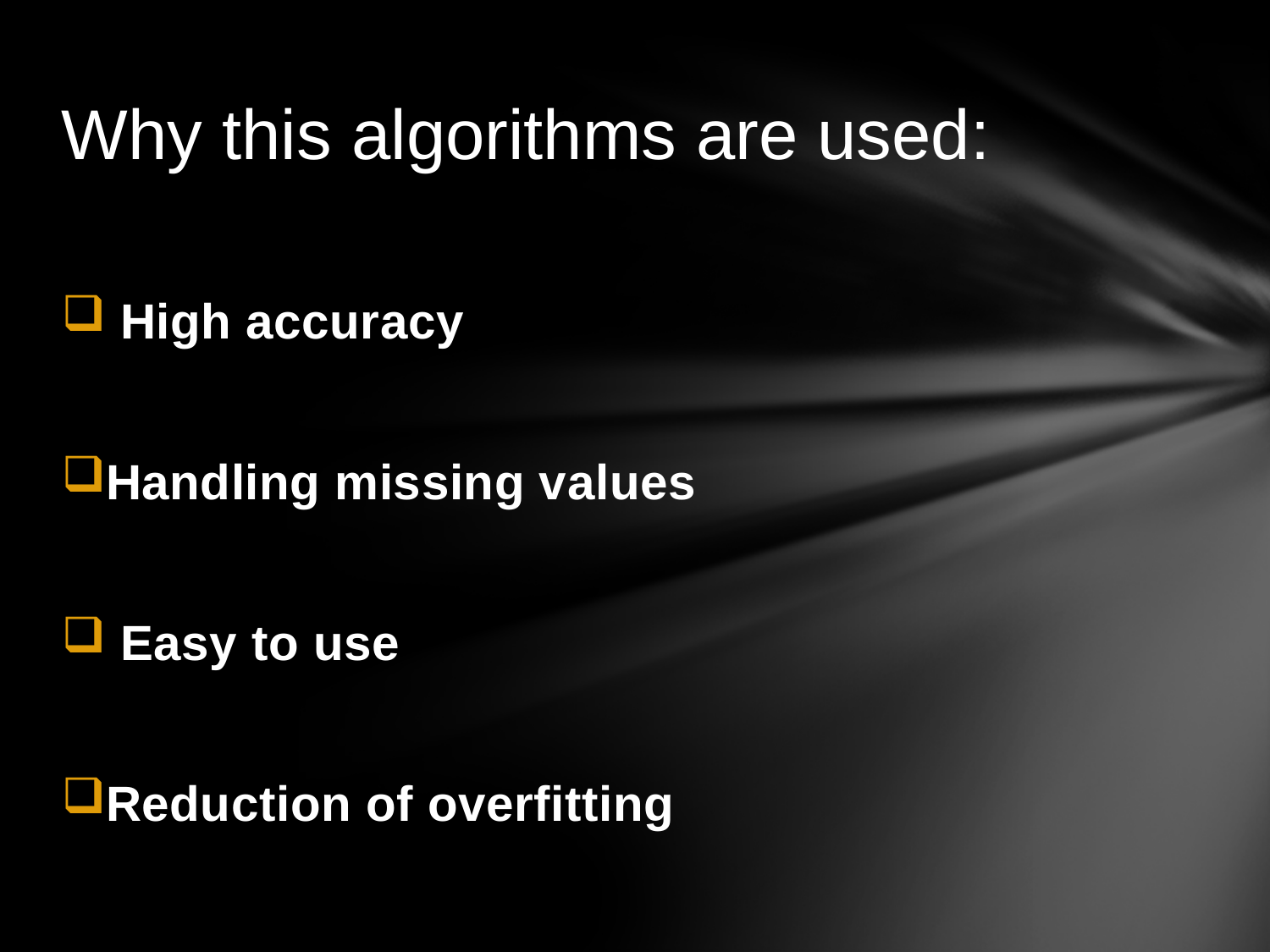

# Why this algorithms are used:

 High accuracy

Handling missing values

 Easy to use

Reduction of overfitting